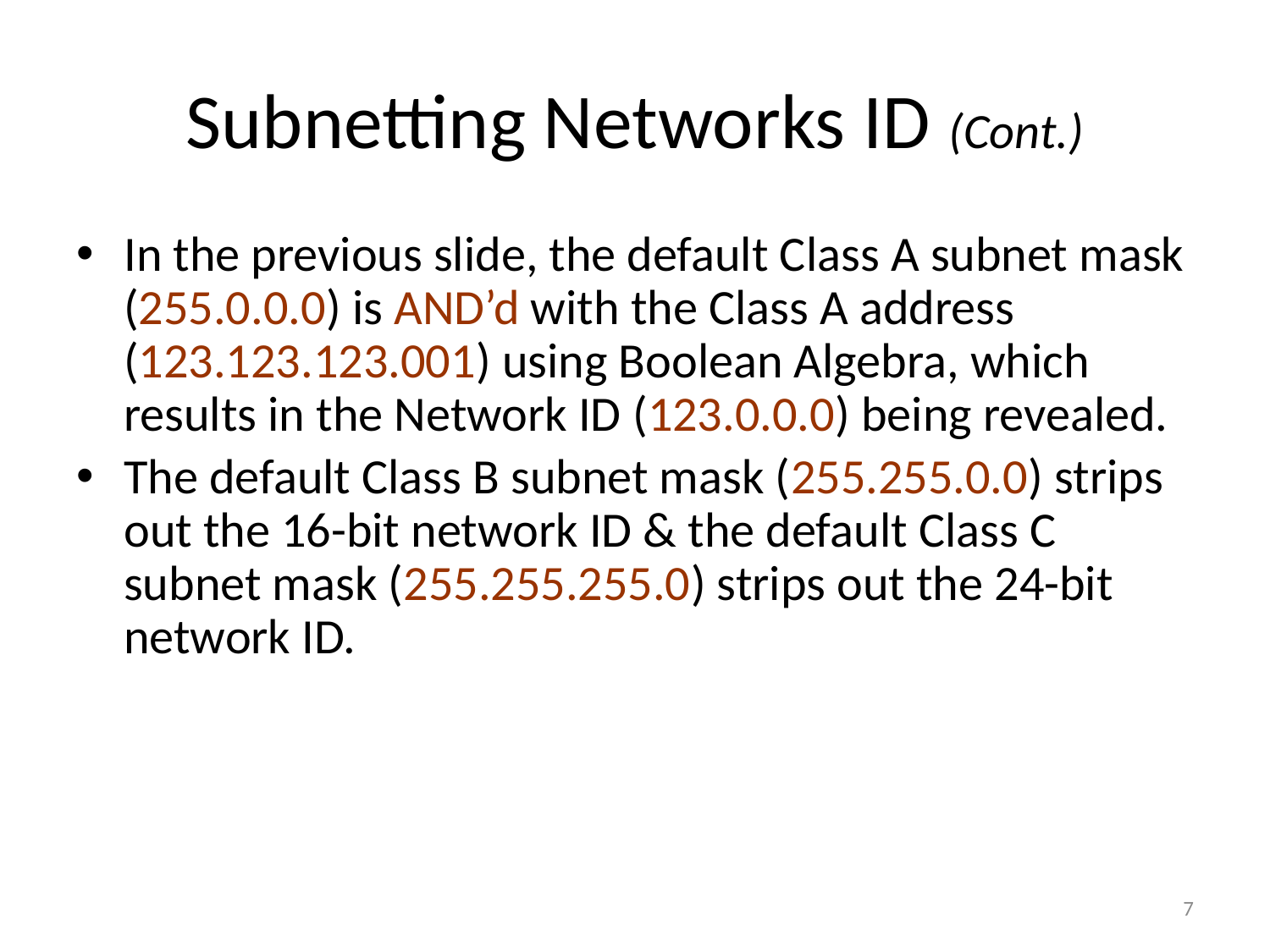

# Subnetting Networks ID (Cont.)
In the previous slide, the default Class A subnet mask (255.0.0.0) is AND’d with the Class A address (123.123.123.001) using Boolean Algebra, which results in the Network ID (123.0.0.0) being revealed.
The default Class B subnet mask (255.255.0.0) strips out the 16-bit network ID & the default Class C subnet mask (255.255.255.0) strips out the 24-bit network ID.
7